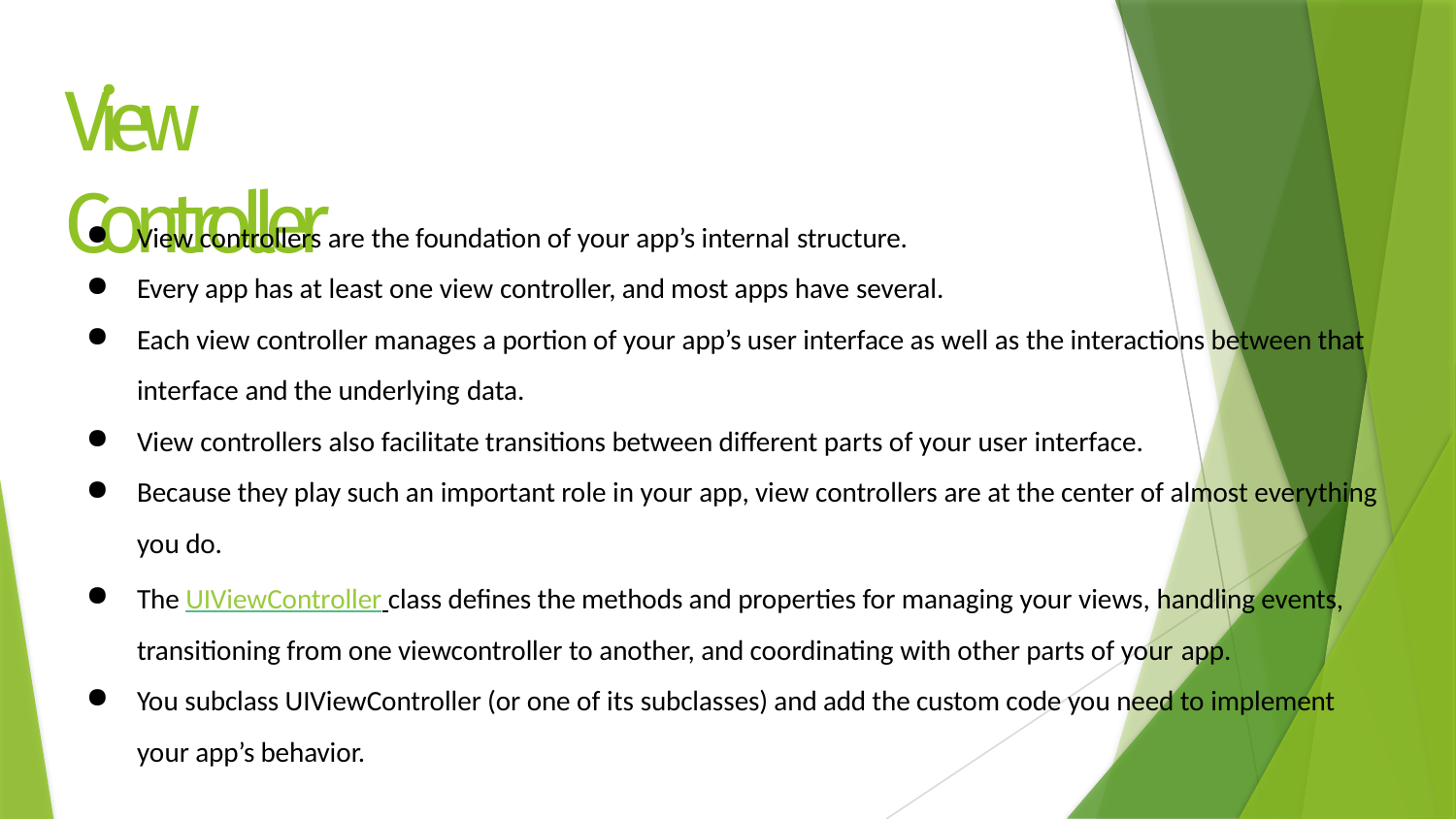

# View Controller
View controllers are the foundation of your app’s internal structure.
Every app has at least one view controller, and most apps have several.
Each view controller manages a portion of your app’s user interface as well as the interactions between that  interface and the underlying data.
View controllers also facilitate transitions between different parts of your user interface.
Because they play such an important role in your app, view controllers are at the center of almost everything  you do.
The UIViewController class defines the methods and properties for managing your views, handling events,  transitioning from one viewcontroller to another, and coordinating with other parts of your app.
You subclass UIViewController (or one of its subclasses) and add the custom code you need to implement  your app’s behavior.